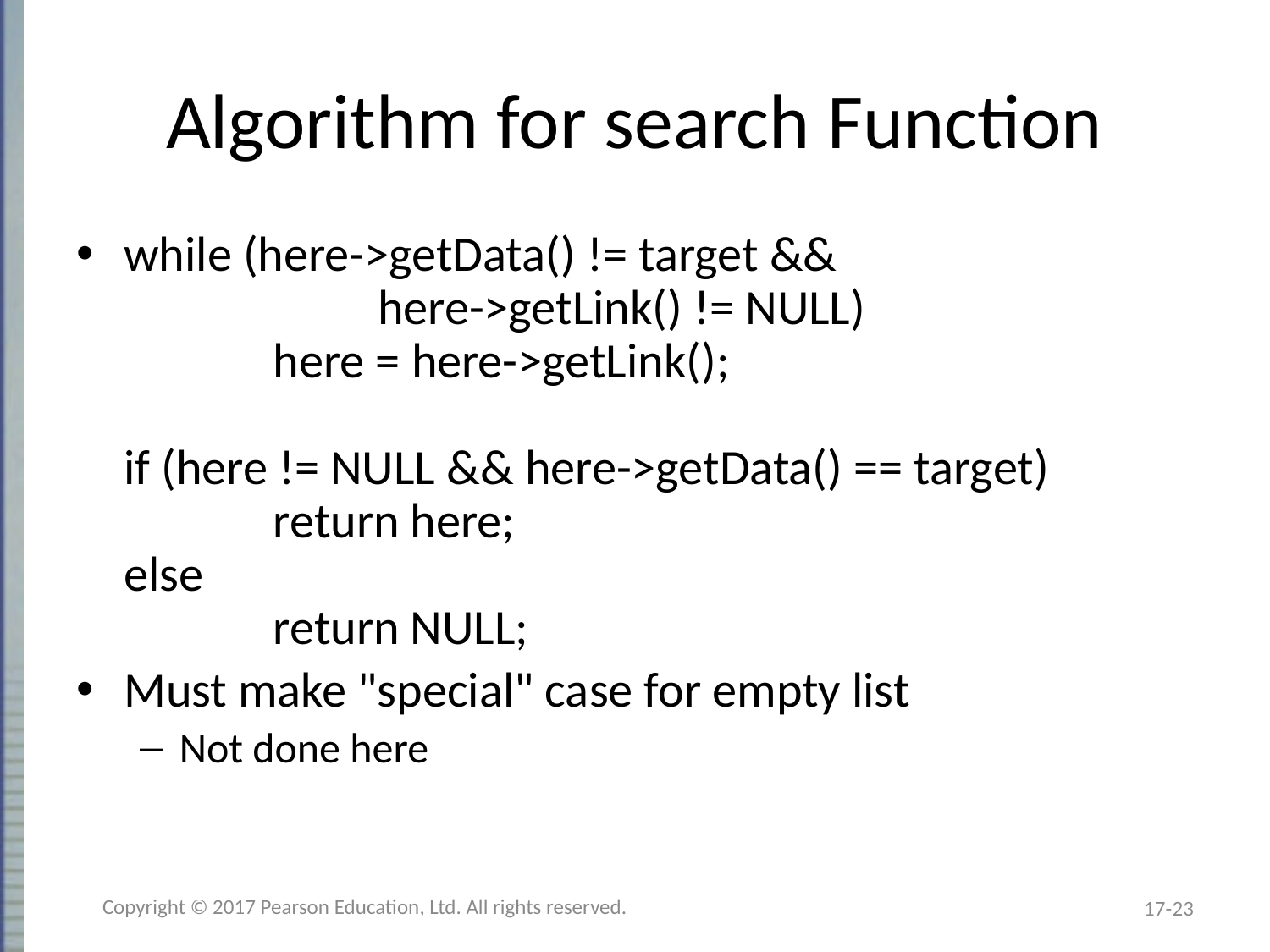

# Algorithm for search Function
while (here->getData() != target &&
		here->getLink() != NULL)
	  here = here->getLink();
if (here != NULL && here->getData() == target)
	  return here;
else
	  return NULL;
Must make "special" case for empty list
Not done here
Copyright © 2017 Pearson Education, Ltd. All rights reserved.
17-23